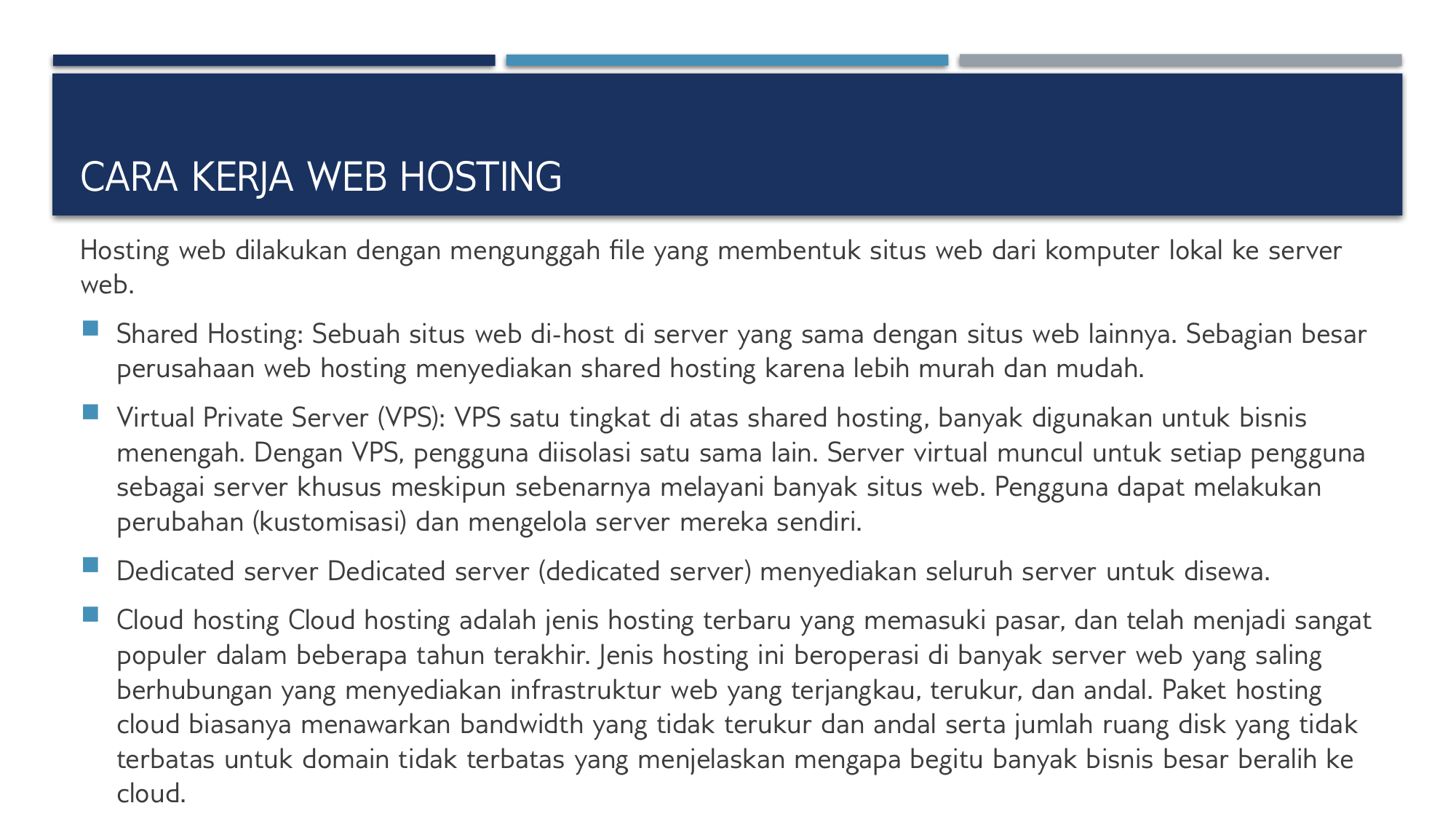

# CARA KERJA WEB HOSTING
Hosting web dilakukan dengan mengunggah file yang membentuk situs web dari komputer lokal ke server web.
Shared Hosting: Sebuah situs web di-host di server yang sama dengan situs web lainnya. Sebagian besar perusahaan web hosting menyediakan shared hosting karena lebih murah dan mudah.
Virtual Private Server (VPS): VPS satu tingkat di atas shared hosting, banyak digunakan untuk bisnis menengah. Dengan VPS, pengguna diisolasi satu sama lain. Server virtual muncul untuk setiap pengguna sebagai server khusus meskipun sebenarnya melayani banyak situs web. Pengguna dapat melakukan perubahan (kustomisasi) dan mengelola server mereka sendiri.
Dedicated server Dedicated server (dedicated server) menyediakan seluruh server untuk disewa.
Cloud hosting Cloud hosting adalah jenis hosting terbaru yang memasuki pasar, dan telah menjadi sangat populer dalam beberapa tahun terakhir. Jenis hosting ini beroperasi di banyak server web yang saling berhubungan yang menyediakan infrastruktur web yang terjangkau, terukur, dan andal. Paket hosting cloud biasanya menawarkan bandwidth yang tidak terukur dan andal serta jumlah ruang disk yang tidak terbatas untuk domain tidak terbatas yang menjelaskan mengapa begitu banyak bisnis besar beralih ke cloud.